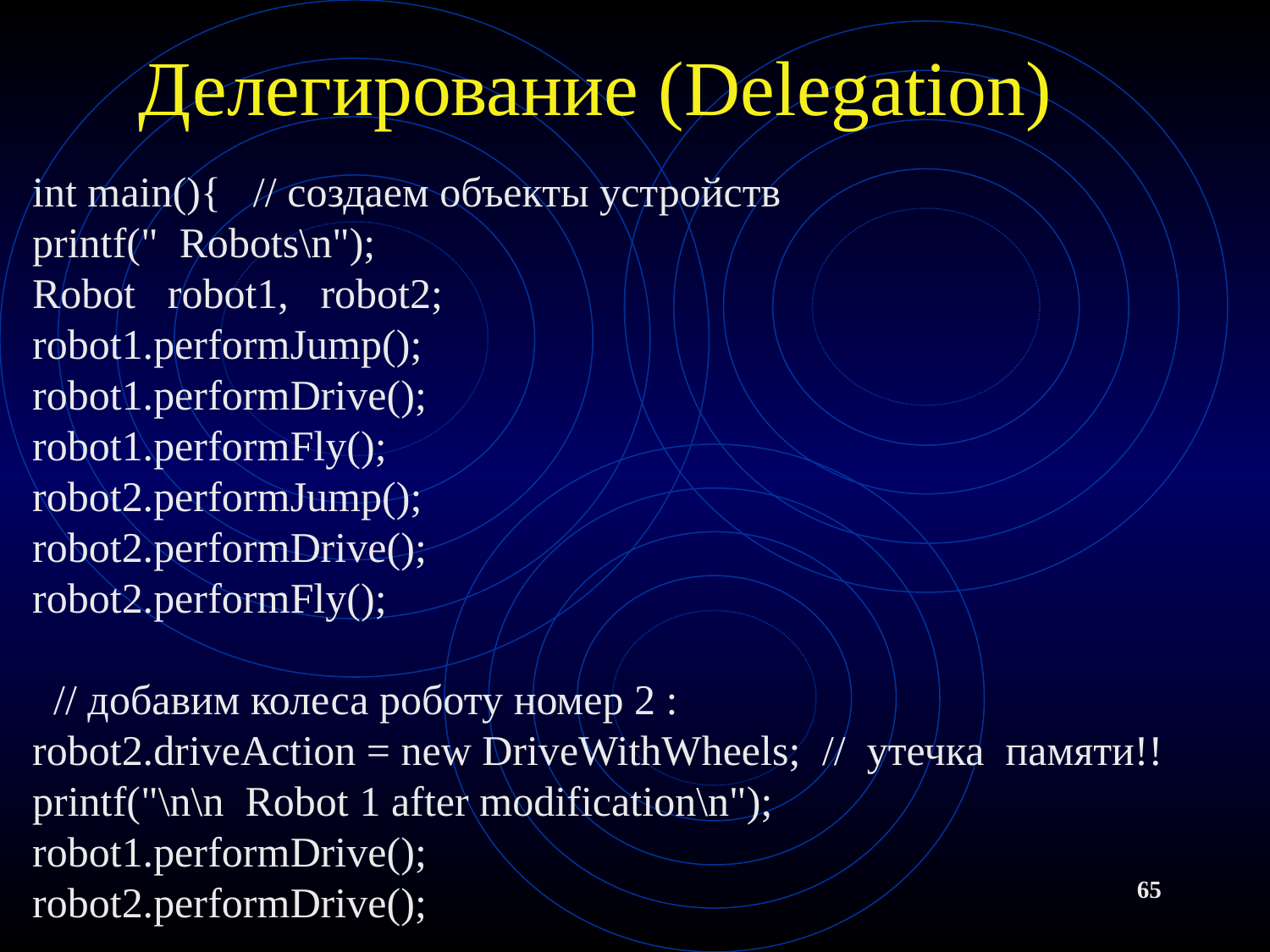

# Делегирование (Delegation)
int main(){   // создаем объекты устройств
printf("  Robots\n");
Robot   robot1,   robot2;
robot1.performJump();
robot1.performDrive();
robot1.performFly();
robot2.performJump();
robot2.performDrive();
robot2.performFly();

  // добавим колеса роботу номер 2 :
robot2.driveAction = new DriveWithWheels;  //  утечка  памяти!!
printf("\n\n  Robot 1 after modification\n");
robot1.performDrive();
robot2.performDrive();

65